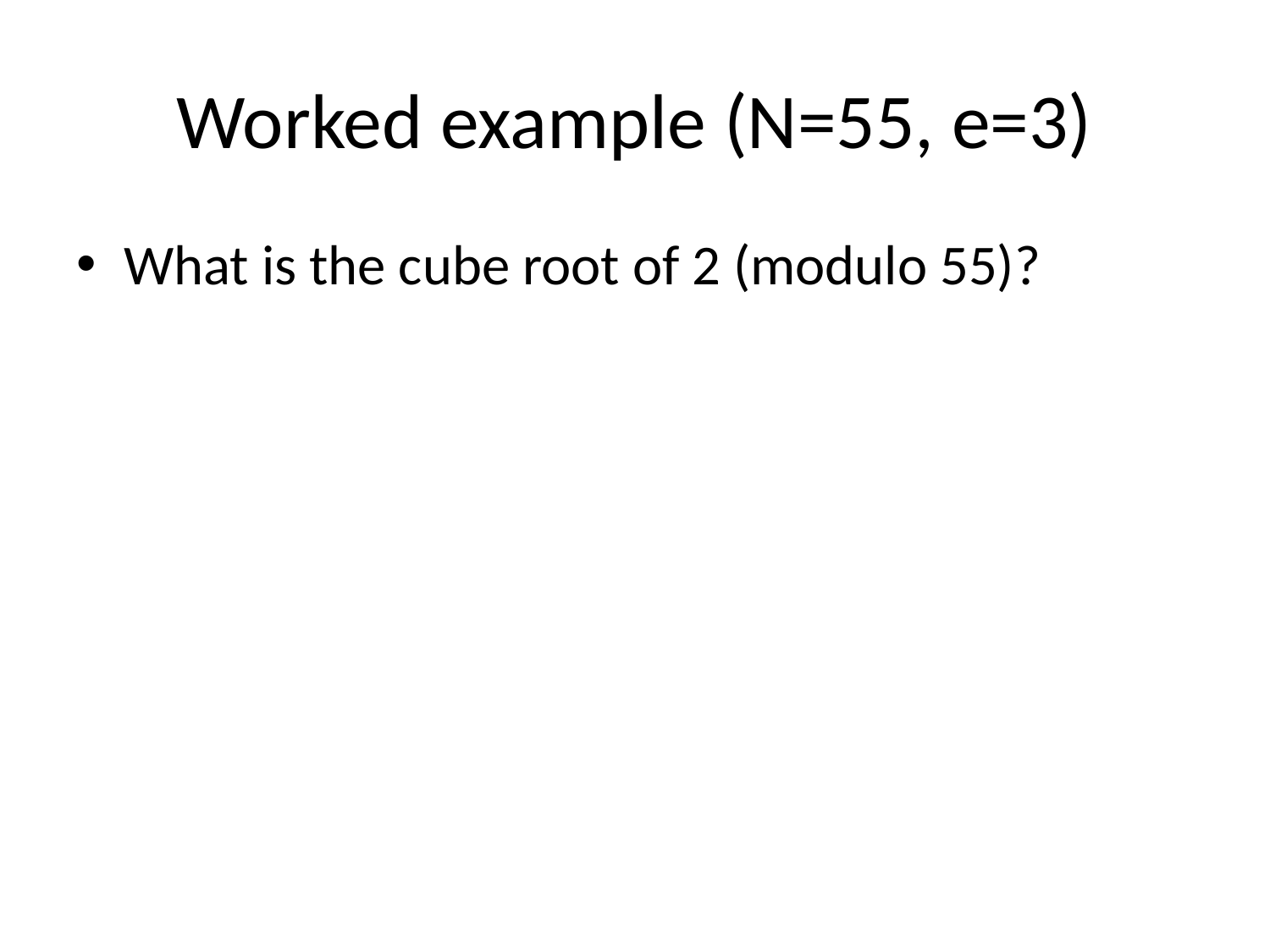

# Worked example (N=55, e=3)
What is the cube root of 2 (modulo 55)?